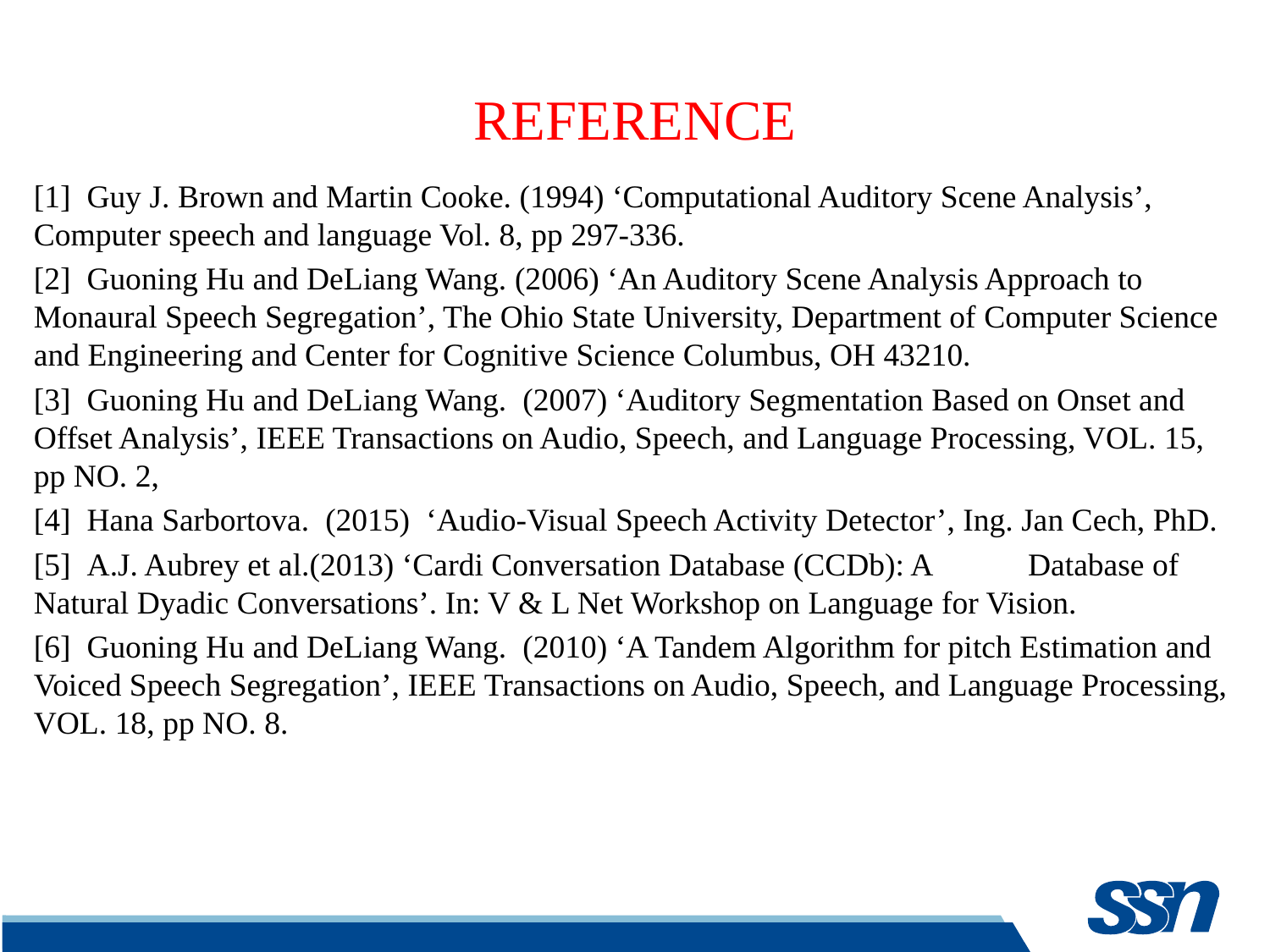

# REFERENCE
[1]  Guy J. Brown and Martin Cooke. (1994) ‘Computational Auditory Scene Analysis’, Computer speech and language Vol. 8, pp 297-336.
[2]  Guoning Hu and DeLiang Wang. (2006) ‘An Auditory Scene Analysis Approach to   Monaural Speech Segregation’, The Ohio State University, Department of Computer Science and Engineering and Center for Cognitive Science Columbus, OH 43210.
[3]  Guoning Hu and DeLiang Wang.  (2007) ‘Auditory Segmentation Based on Onset and Offset Analysis’, IEEE Transactions on Audio, Speech, and Language Processing, VOL. 15, pp NO. 2,
[4]  Hana Sarbortova.  (2015)  ‘Audio-Visual Speech Activity Detector’, Ing. Jan Cech, PhD.
[5]  A.J. Aubrey et al.(2013) ‘Cardi Conversation Database (CCDb): A            Database of Natural Dyadic Conversations’. In: V & L Net Workshop on Language for Vision.
[6]  Guoning Hu and DeLiang Wang.  (2010) ‘A Tandem Algorithm for pitch Estimation and Voiced Speech Segregation’, IEEE Transactions on Audio, Speech, and Language Processing, VOL. 18, pp NO. 8.